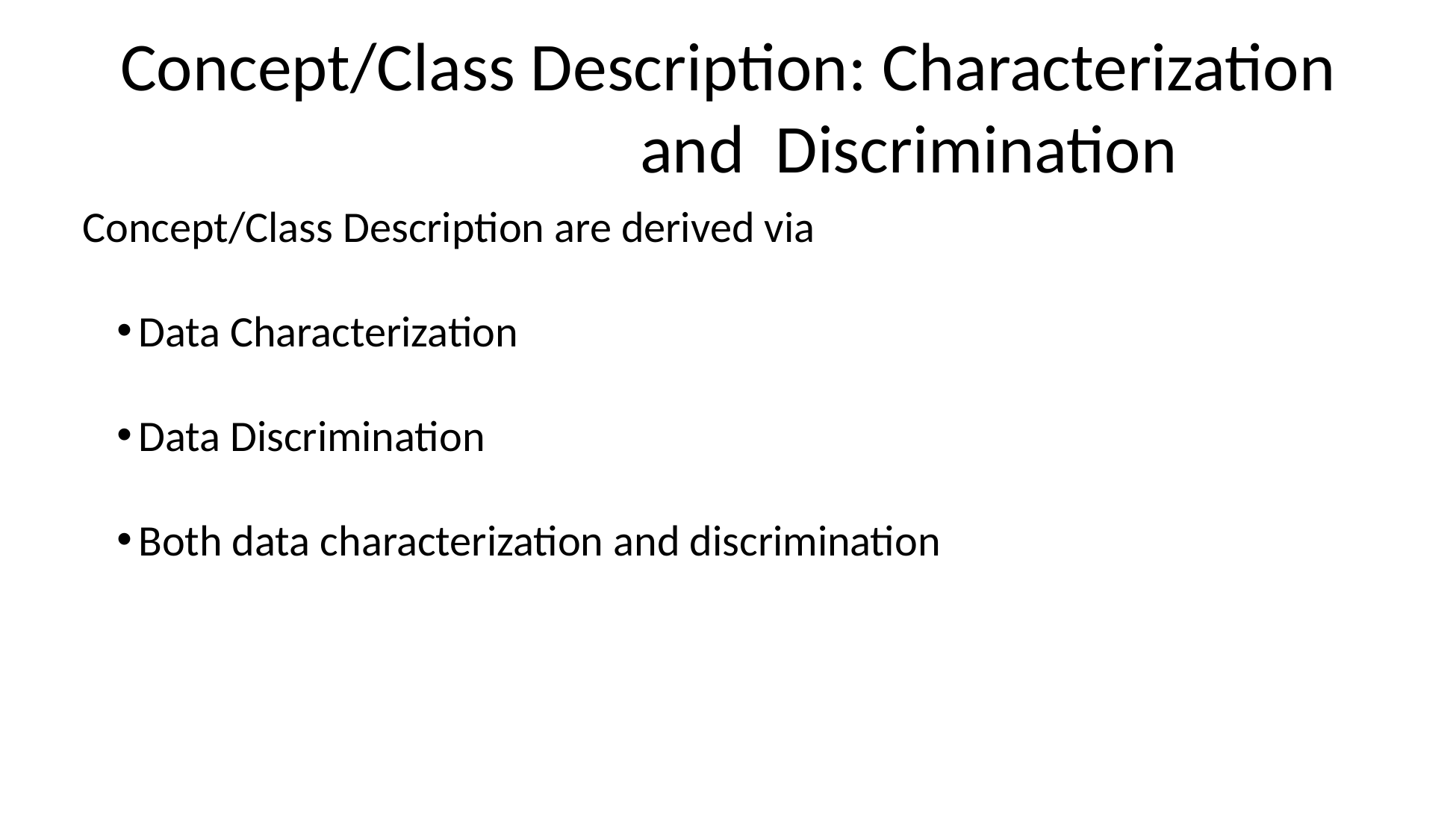

# Concept/Class Description: Characterization and  Discrimination
Concept/Class Description are derived via
Data Characterization
Data Discrimination
Both data characterization and discrimination